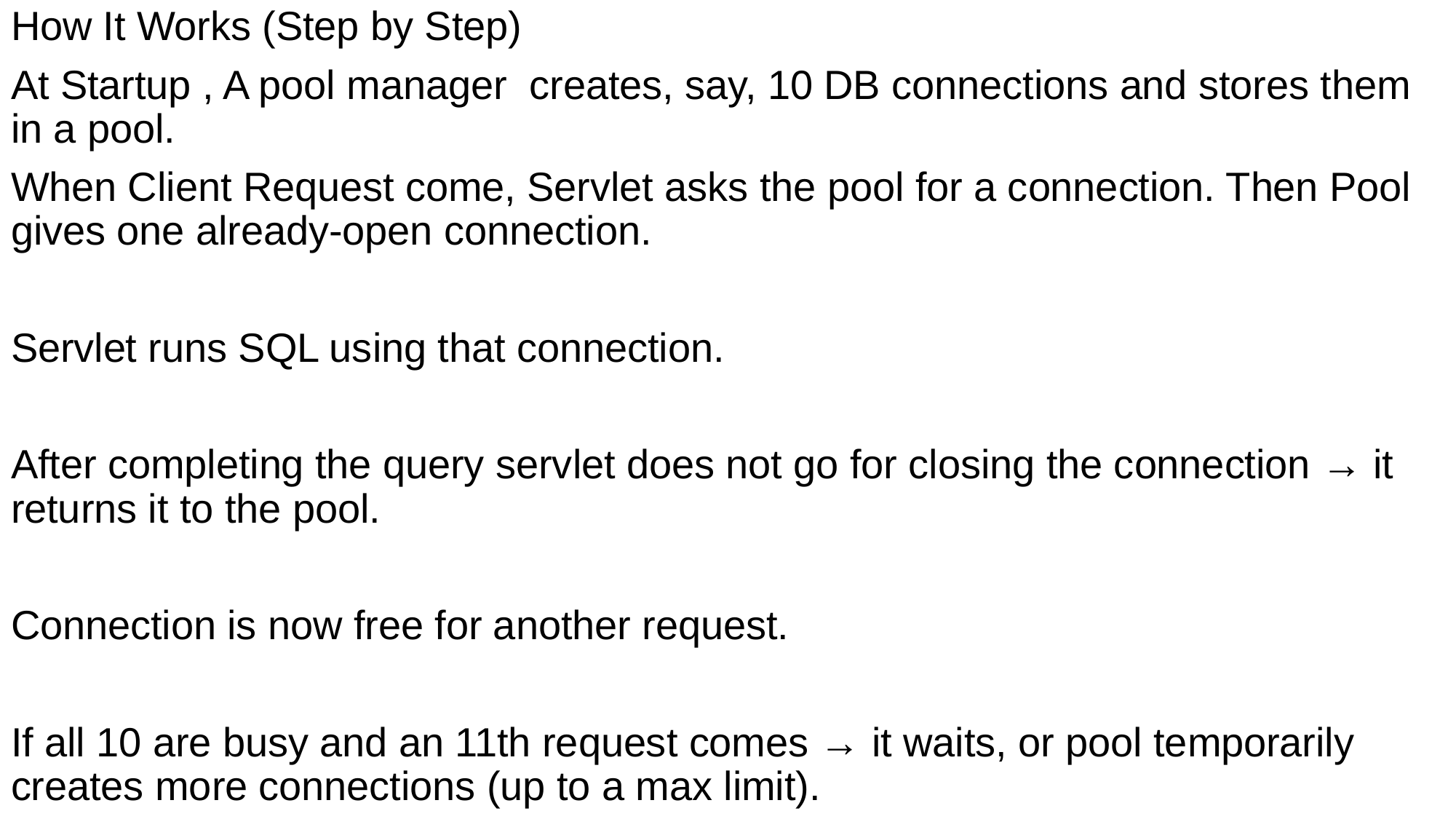

# How It Works (Step by Step)
At Startup , A pool manager  creates, say, 10 DB connections and stores them in a pool.
When Client Request come, Servlet asks the pool for a connection. Then Pool gives one already-open connection.

Servlet runs SQL using that connection.

After completing the query servlet does not go for closing the connection → it returns it to the pool.

Connection is now free for another request.

If all 10 are busy and an 11th request comes → it waits, or pool temporarily creates more connections (up to a max limit).